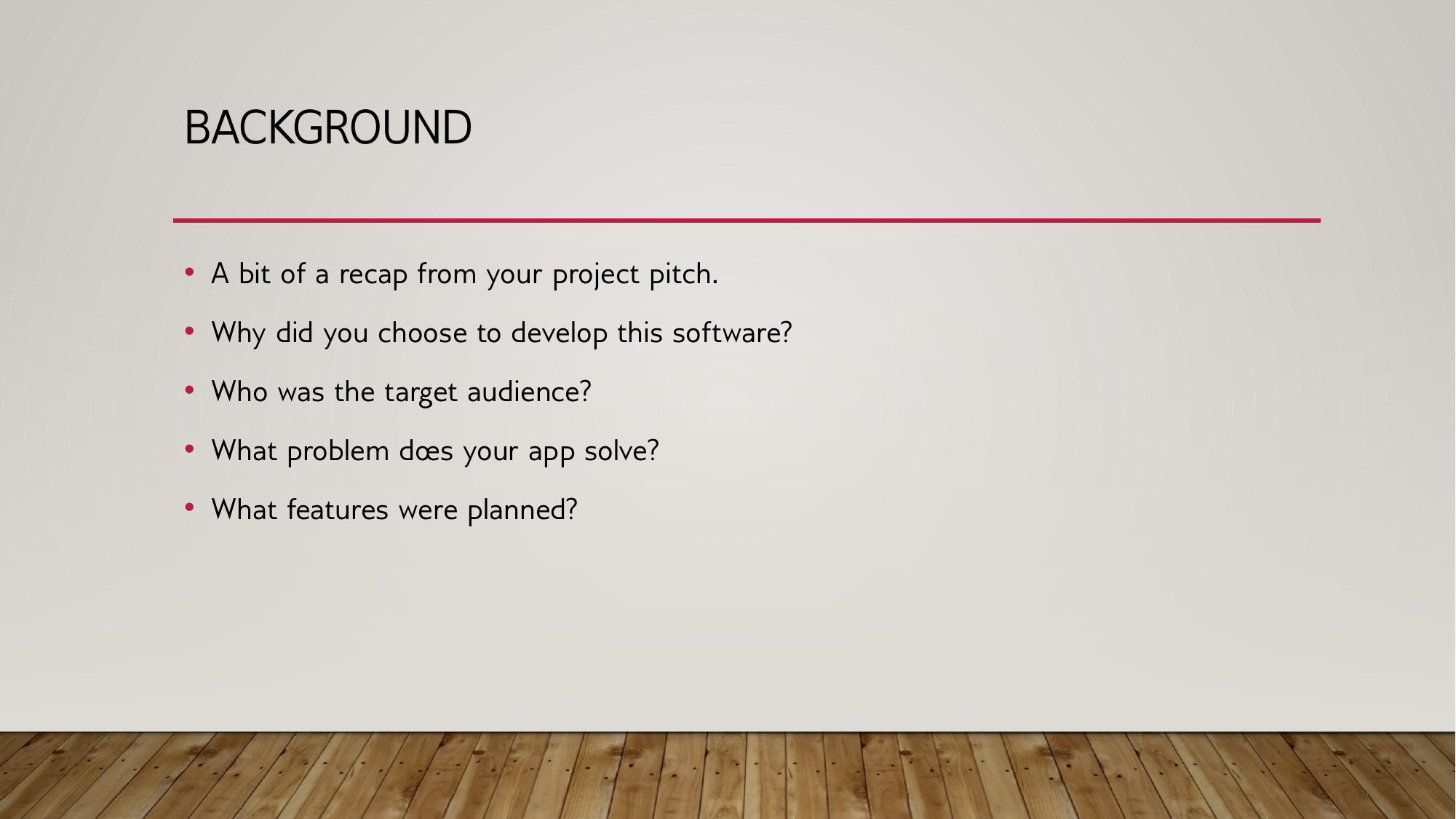

# Background
A bit of a recap from your project pitch.
Why did you choose to develop this software?
Who was the target audience?
What problem does your app solve?
What features were planned?